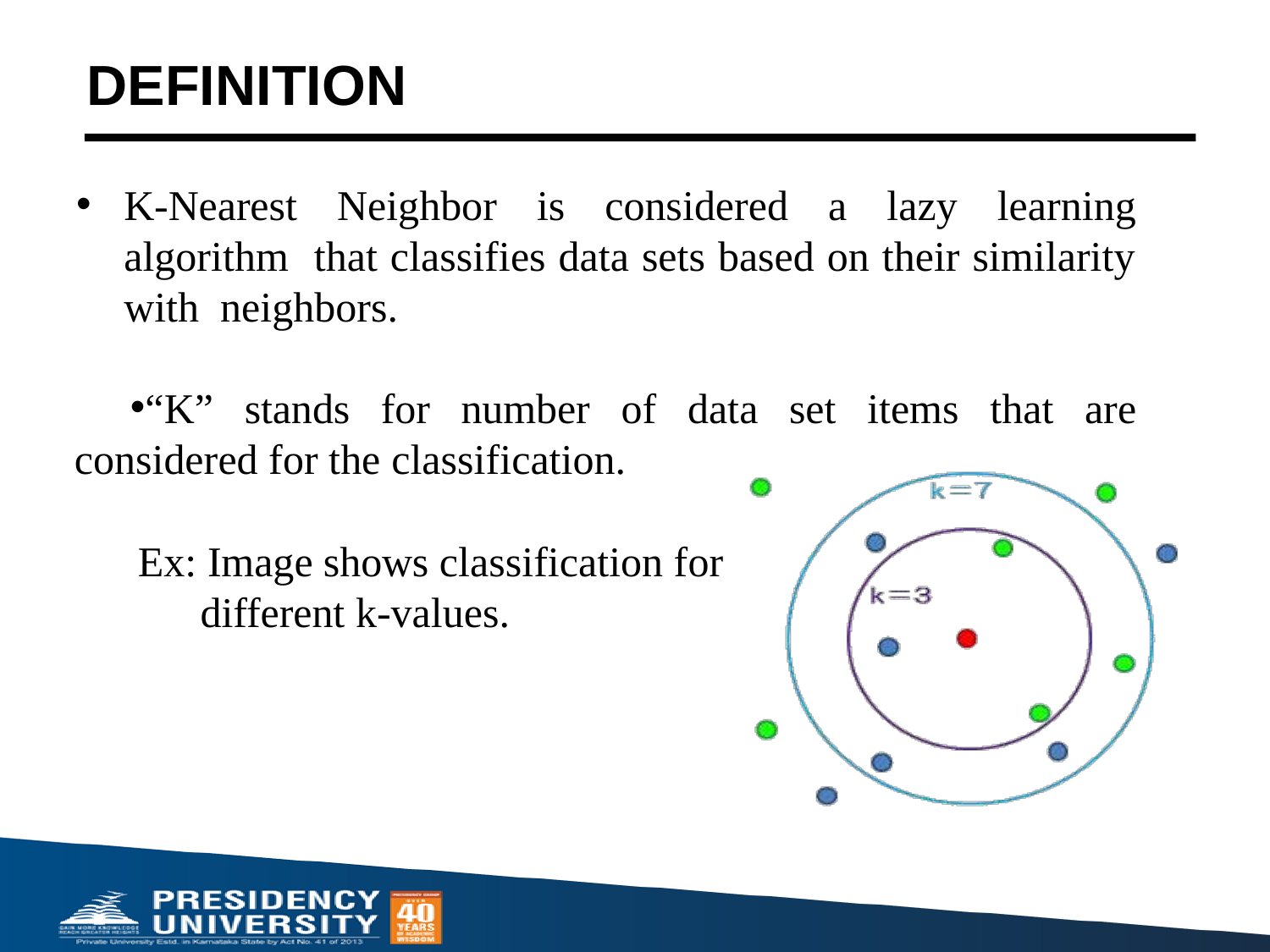

# DEFINITION
K-Nearest Neighbor is considered a lazy learning algorithm  that classifies data sets based on their similarity with  neighbors.

“K” stands for number of data set items that are considered for the classification.

      Ex: Image shows classification for
            different k-values.